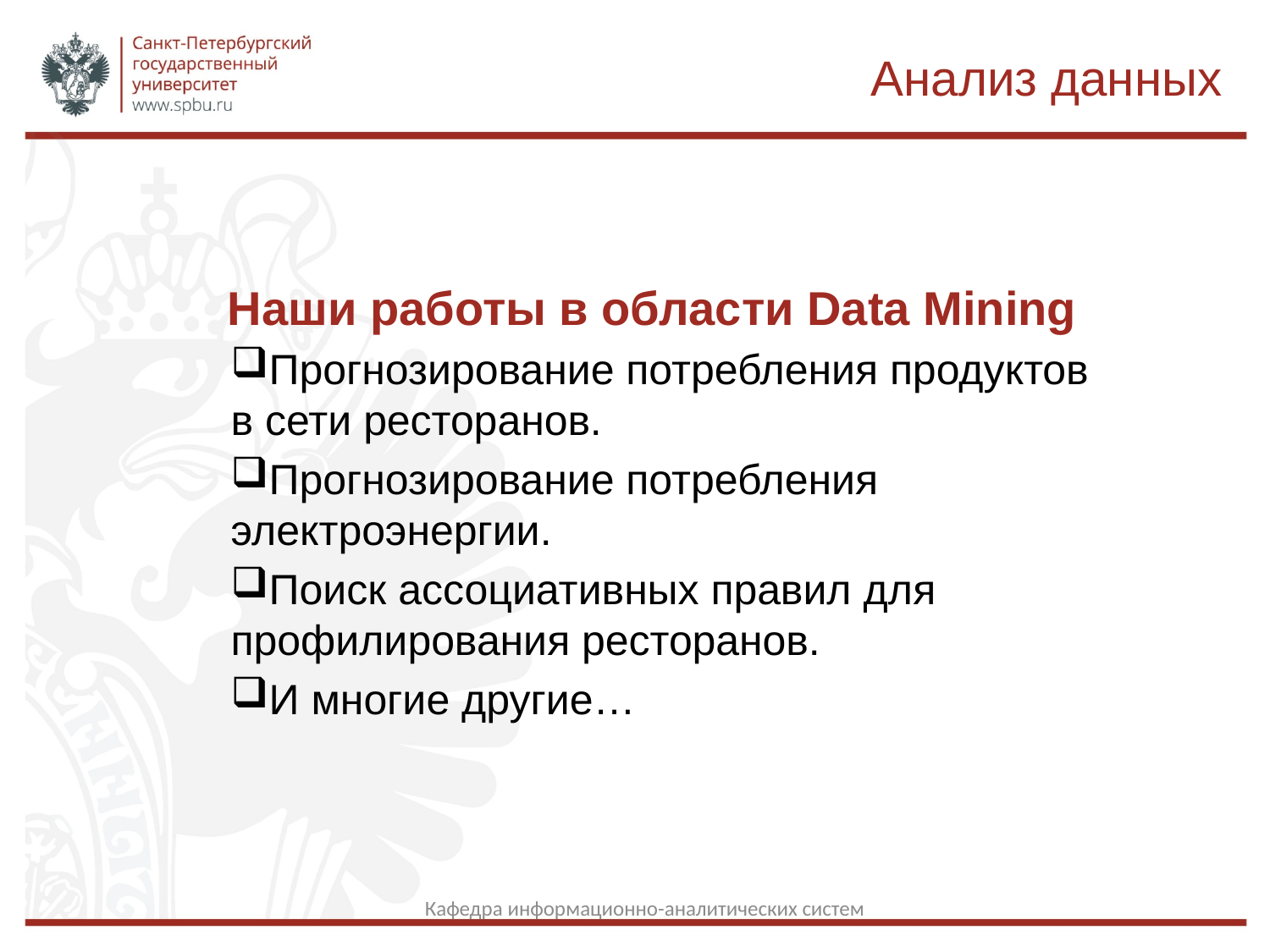

Анализ данных

Наши работы в области Data Mining
Прогнозирование потребления продуктов в сети ресторанов.
Прогнозирование потребления электроэнергии.
Поиск ассоциативных правил для профилирования ресторанов.
И многие другие…

Кафедра информационно-аналитических систем